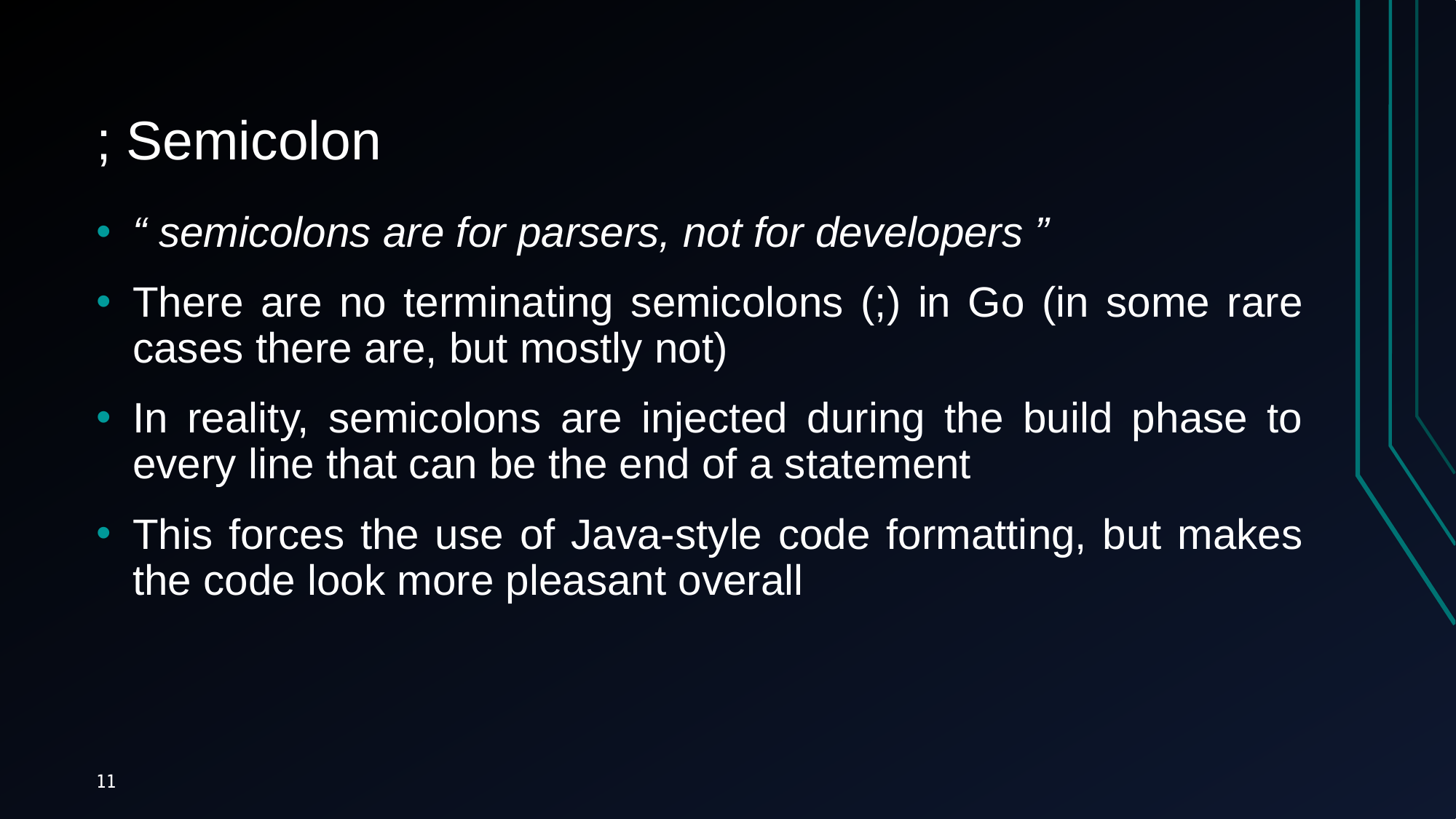

# ; Semicolon
“ semicolons are for parsers, not for developers ”
There are no terminating semicolons (;) in Go (in some rare cases there are, but mostly not)
In reality, semicolons are injected during the build phase to every line that can be the end of a statement
This forces the use of Java-style code formatting, but makes the code look more pleasant overall

11